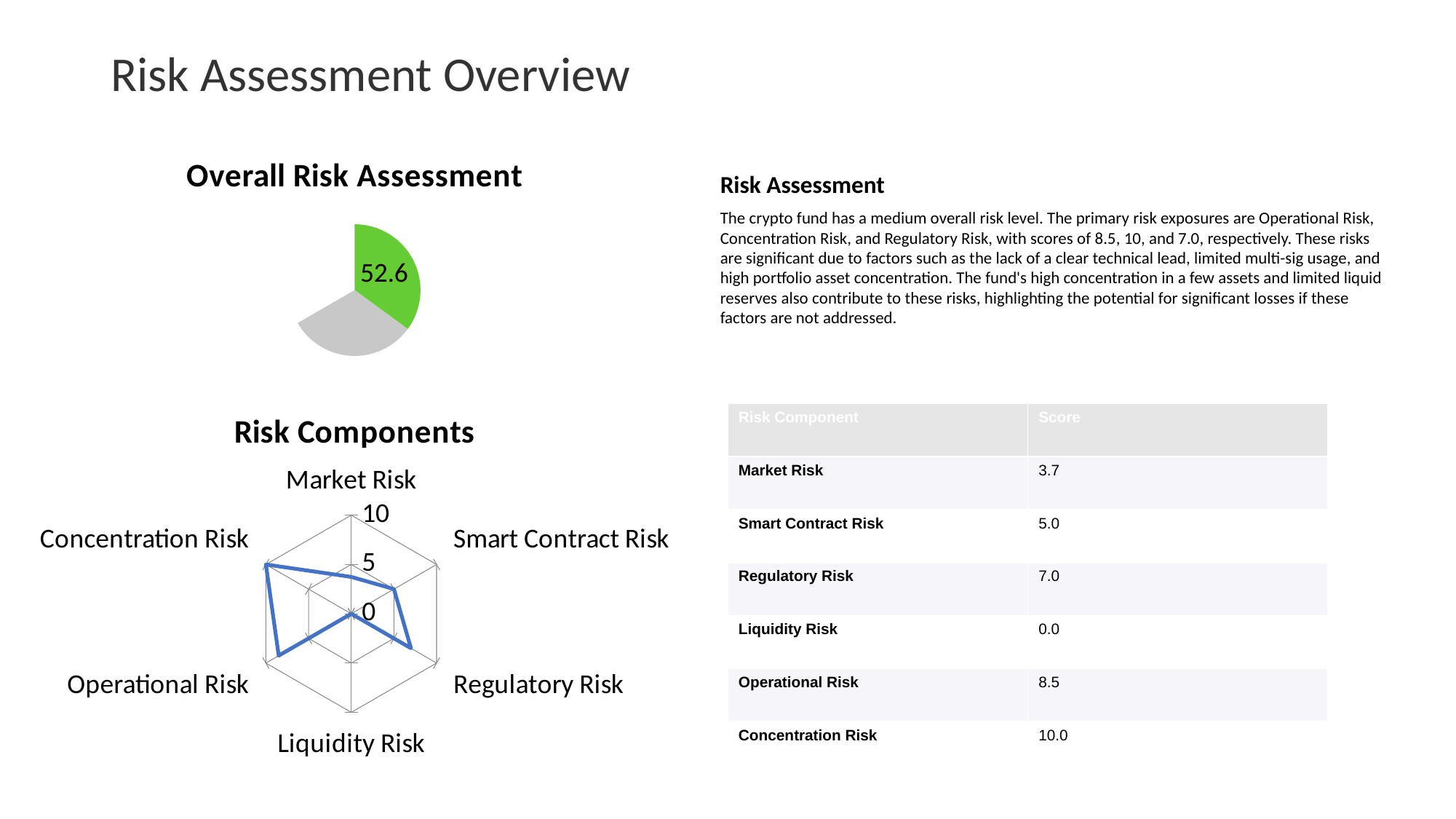

# Risk Assessment Overview

### Chart: Overall Risk Assessment

| Category |  |
|---|---|
| Value | 52.59109684747055 |
| Remainder | 47.40890315252945 |
| Empty | 50.0 |
Risk Assessment
The crypto fund has a medium overall risk level. The primary risk exposures are Operational Risk, Concentration Risk, and Regulatory Risk, with scores of 8.5, 10, and 7.0, respectively. These risks are significant due to factors such as the lack of a clear technical lead, limited multi-sig usage, and high portfolio asset concentration. The fund's high concentration in a few assets and limited liquid reserves also contribute to these risks, highlighting the potential for significant losses if these factors are not addressed.

### Chart: Risk Components

| Category | Risk Score |
|---|---|
| Market Risk | 3.736438738988222 |
| Smart Contract Risk | 5.0 |
| Regulatory Risk | 7.0 |
| Liquidity Risk | 0.0 |
| Operational Risk | 8.5 |
| Concentration Risk | 10.0 |
| Risk Component | Score |
| --- | --- |
| Market Risk | 3.7 |
| Smart Contract Risk | 5.0 |
| Regulatory Risk | 7.0 |
| Liquidity Risk | 0.0 |
| Operational Risk | 8.5 |
| Concentration Risk | 10.0 |